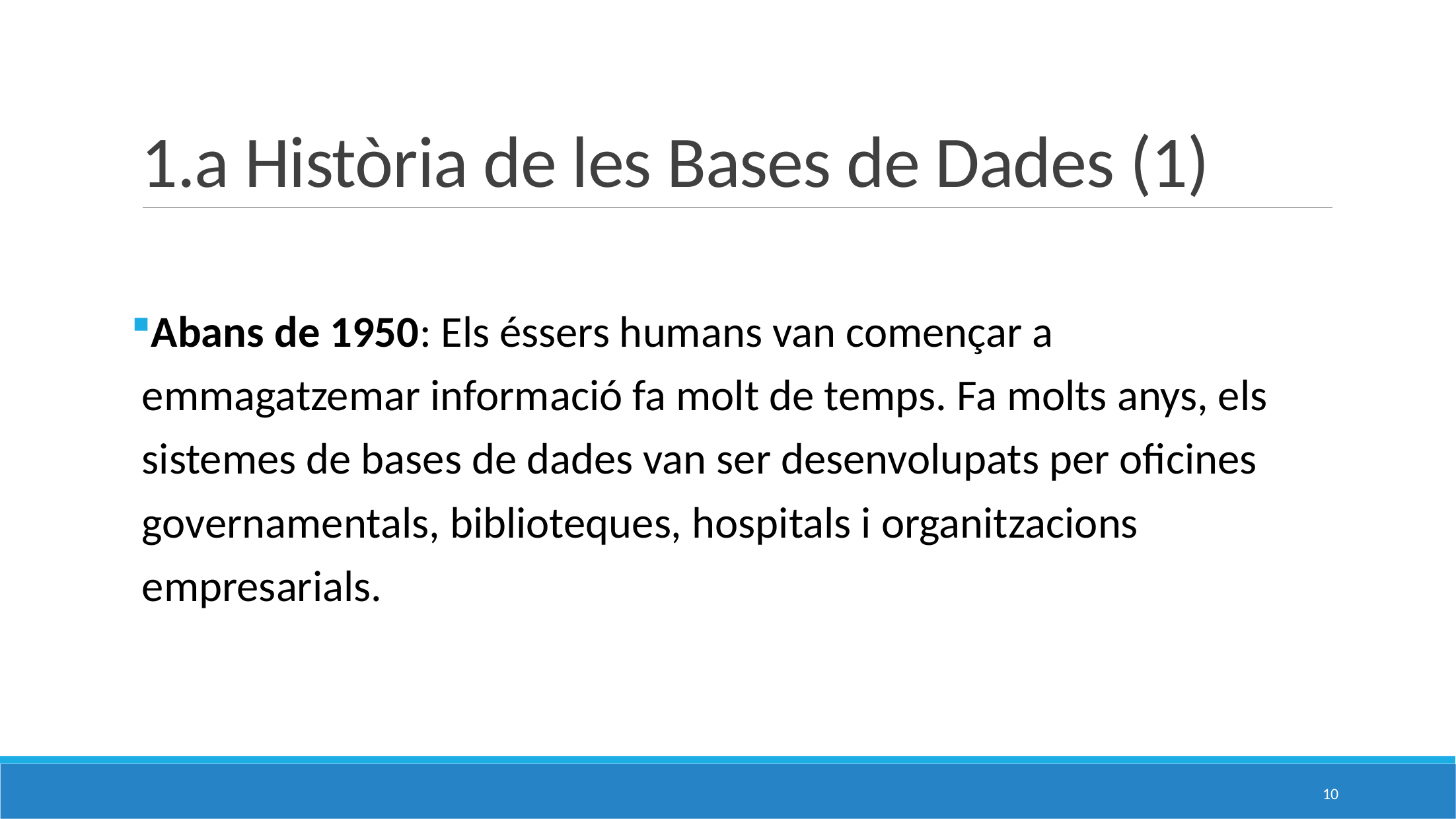

# 1.a Història de les Bases de Dades (1)

Abans de 1950: Els éssers humans van començar a emmagatzemar informació fa molt de temps. Fa molts anys, els sistemes de bases de dades van ser desenvolupats per oficines governamentals, biblioteques, hospitals i organitzacions empresarials.

10